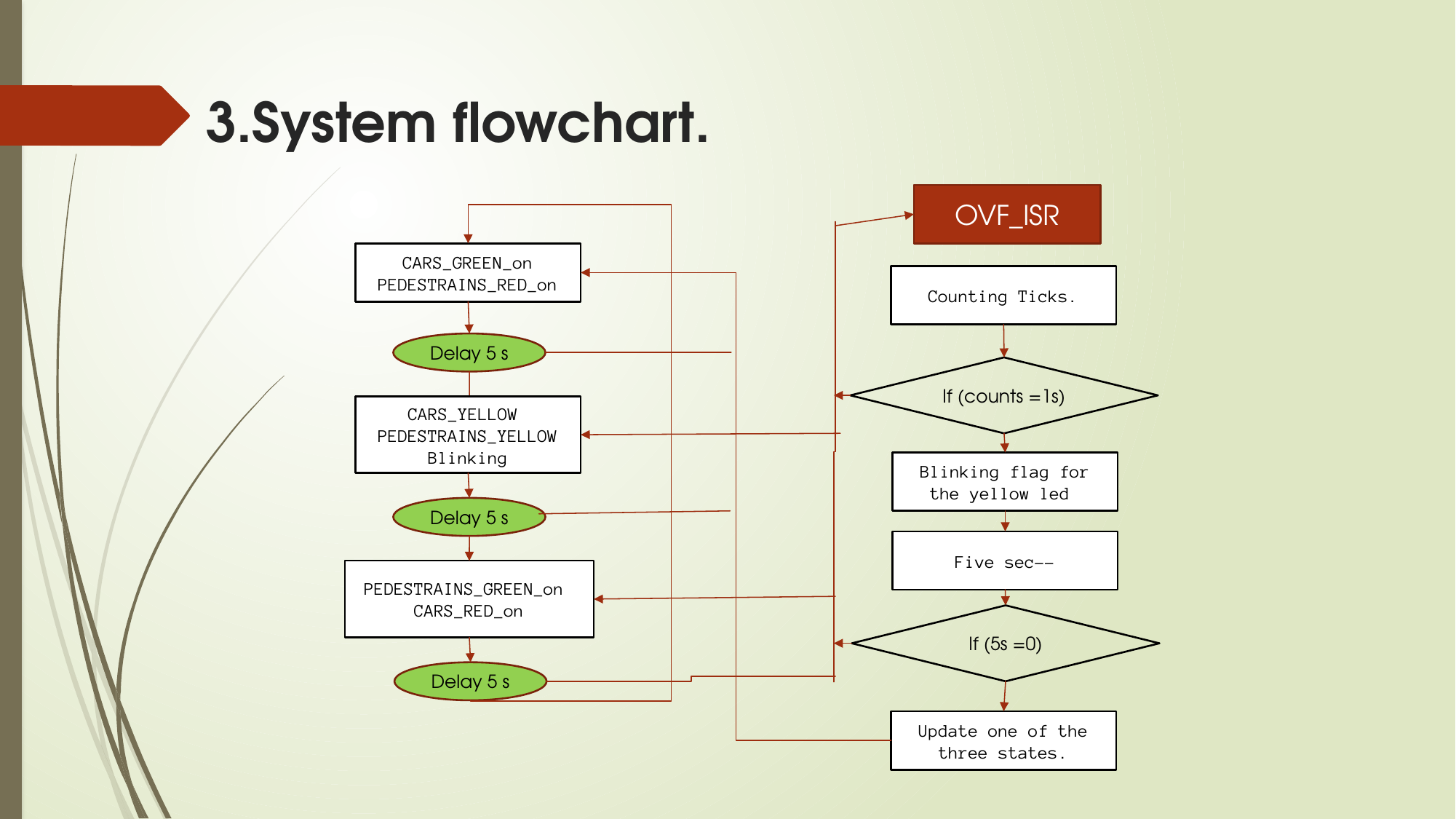

# 3.System flowchart.
OVF_ISR
CARS_GREEN_on
PEDESTRAINS_RED_on
Counting Ticks.
Delay 5 s
If (counts =1s)
CARS_YELLOW
PEDESTRAINS_YELLOW
Blinking
Blinking flag for the yellow led
Delay 5 s
Five sec--
PEDESTRAINS_GREEN_on
CARS_RED_on
If (5s =0)
Delay 5 s
Update one of the three states.